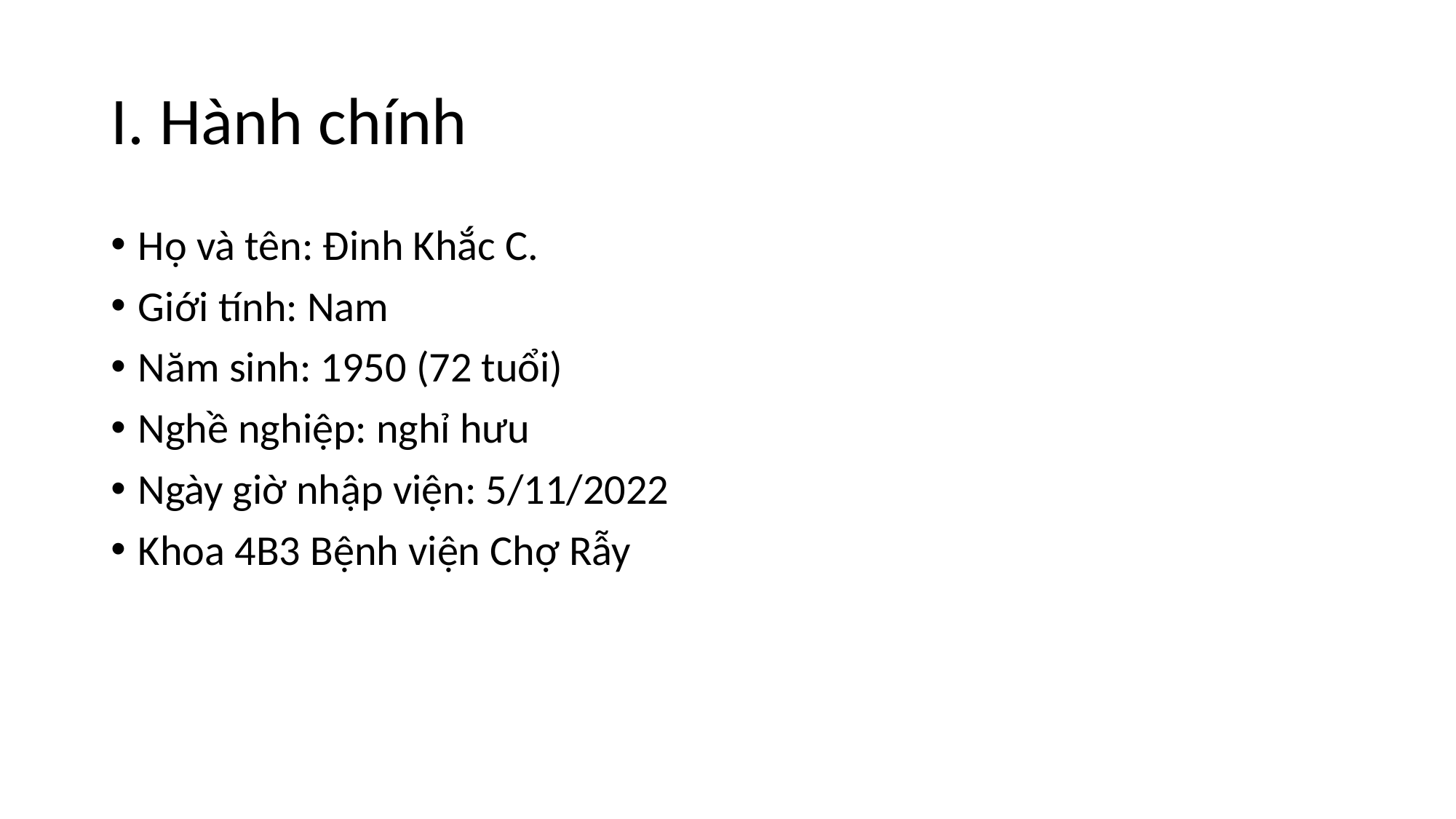

# I. Hành chính
Họ và tên: Đinh Khắc C.
Giới tính: Nam
Năm sinh: 1950 (72 tuổi)
Nghề nghiệp: nghỉ hưu
Ngày giờ nhập viện: 5/11/2022
Khoa 4B3 Bệnh viện Chợ Rẫy